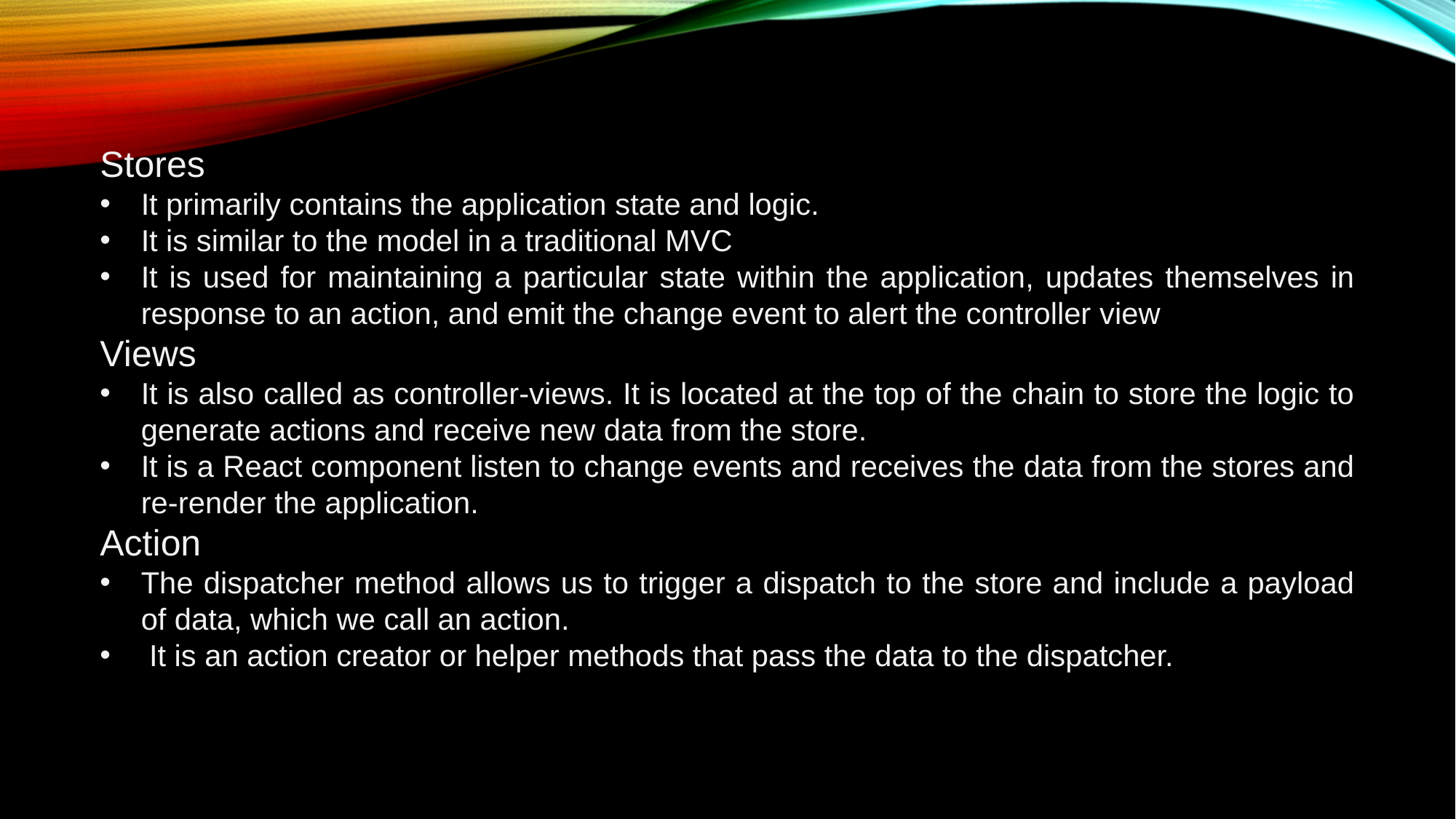

Stores
It primarily contains the application state and logic.
It is similar to the model in a traditional MVC
It is used for maintaining a particular state within the application, updates themselves in response to an action, and emit the change event to alert the controller view
Views
It is also called as controller-views. It is located at the top of the chain to store the logic to generate actions and receive new data from the store.
It is a React component listen to change events and receives the data from the stores and re-render the application.
Action
The dispatcher method allows us to trigger a dispatch to the store and include a payload of data, which we call an action.
 It is an action creator or helper methods that pass the data to the dispatcher.